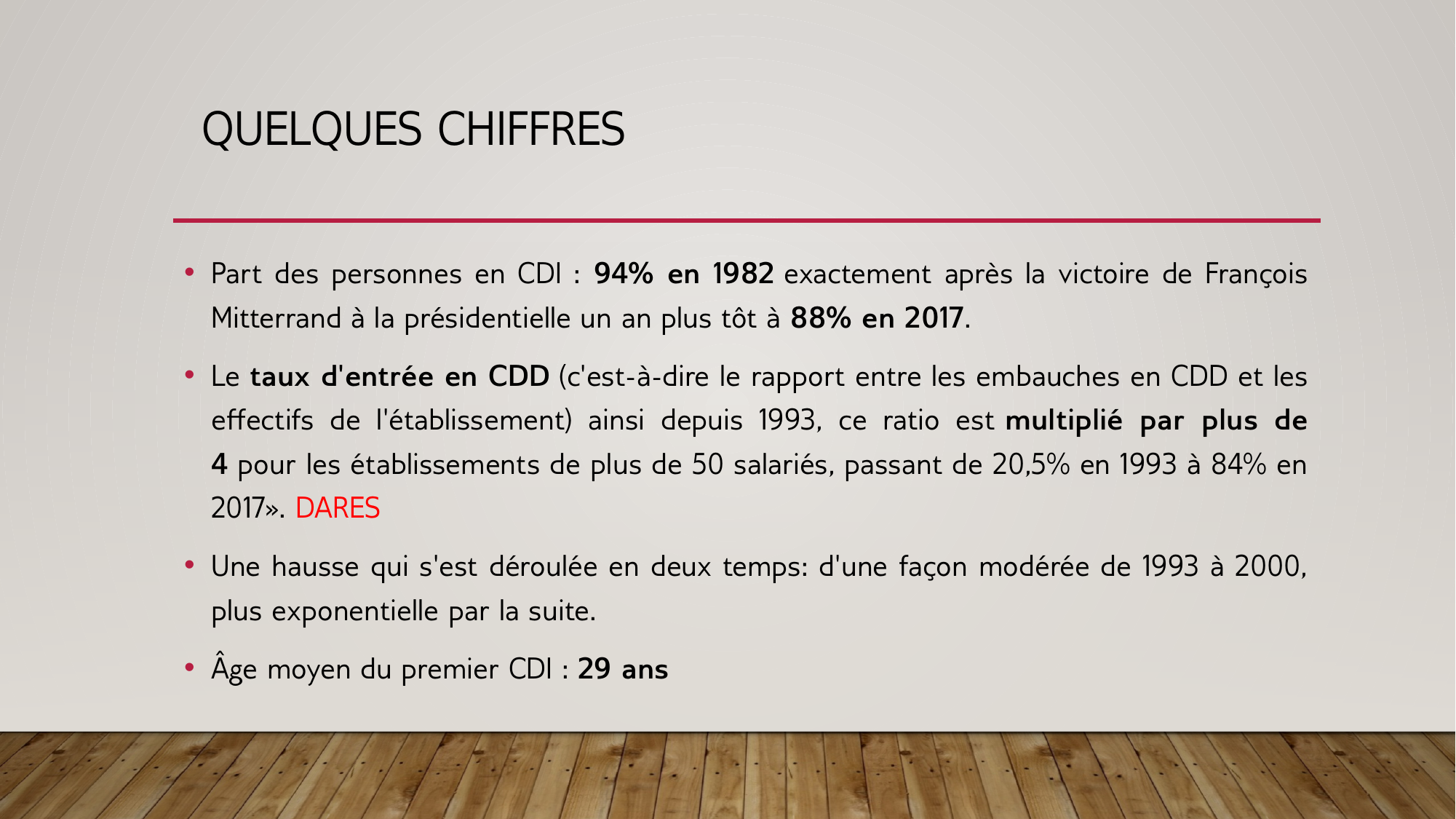

# Quelques chiffres
Part des personnes en CDI : 94% en 1982 exactement après la victoire de François Mitterrand à la présidentielle un an plus tôt à 88% en 2017.
Le taux d'entrée en CDD (c'est-à-dire le rapport entre les embauches en CDD et les effectifs de l'établissement) ainsi depuis 1993, ce ratio est multiplié par plus de 4 pour les établissements de plus de 50 salariés, passant de 20,5% en 1993 à 84% en 2017». DARES
Une hausse qui s'est déroulée en deux temps: d'une façon modérée de 1993 à 2000, plus exponentielle par la suite.
Âge moyen du premier CDI : 29 ans